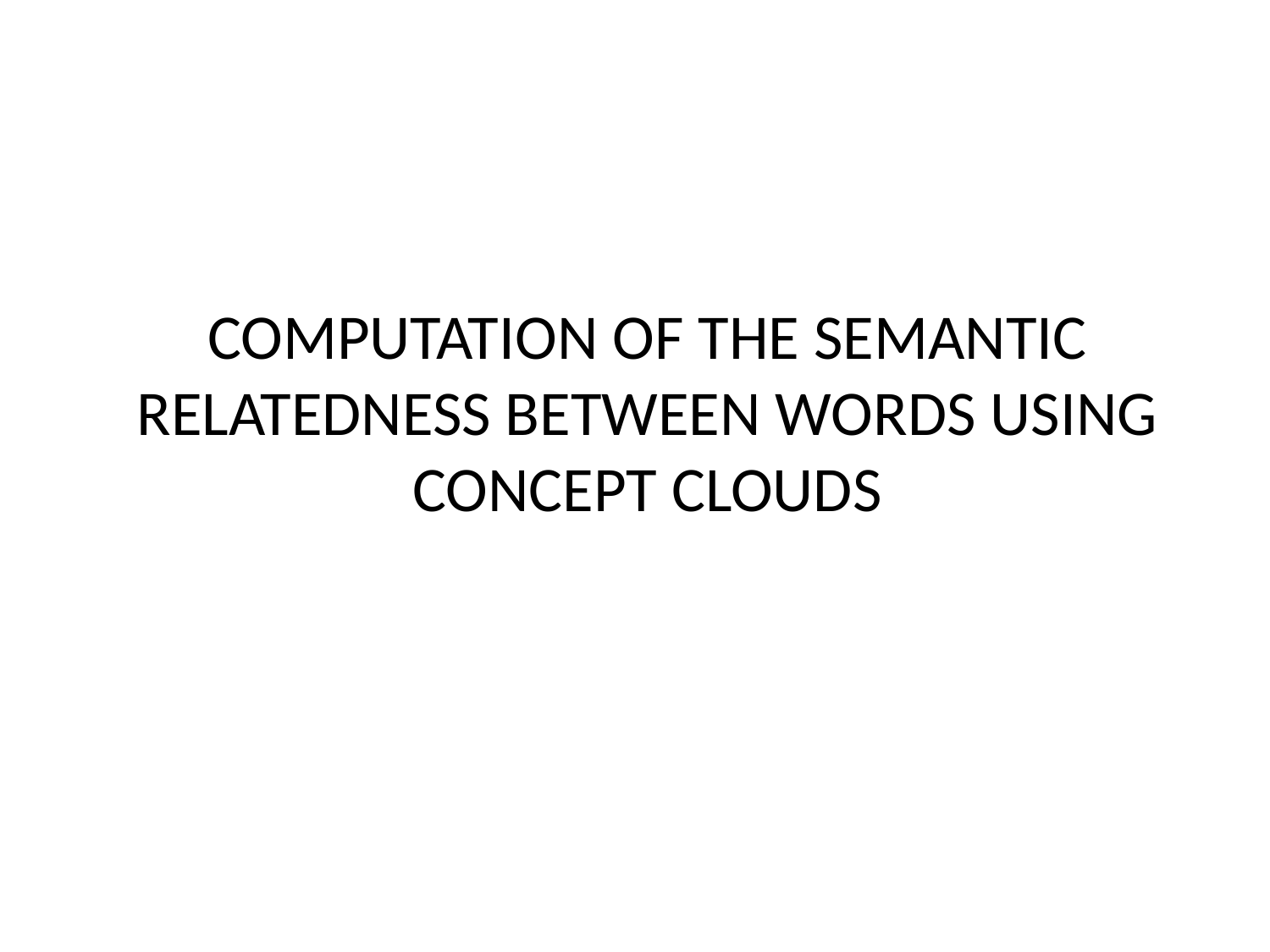

# COMPUTATION OF THE SEMANTIC RELATEDNESS BETWEEN WORDS USING CONCEPT CLOUDS